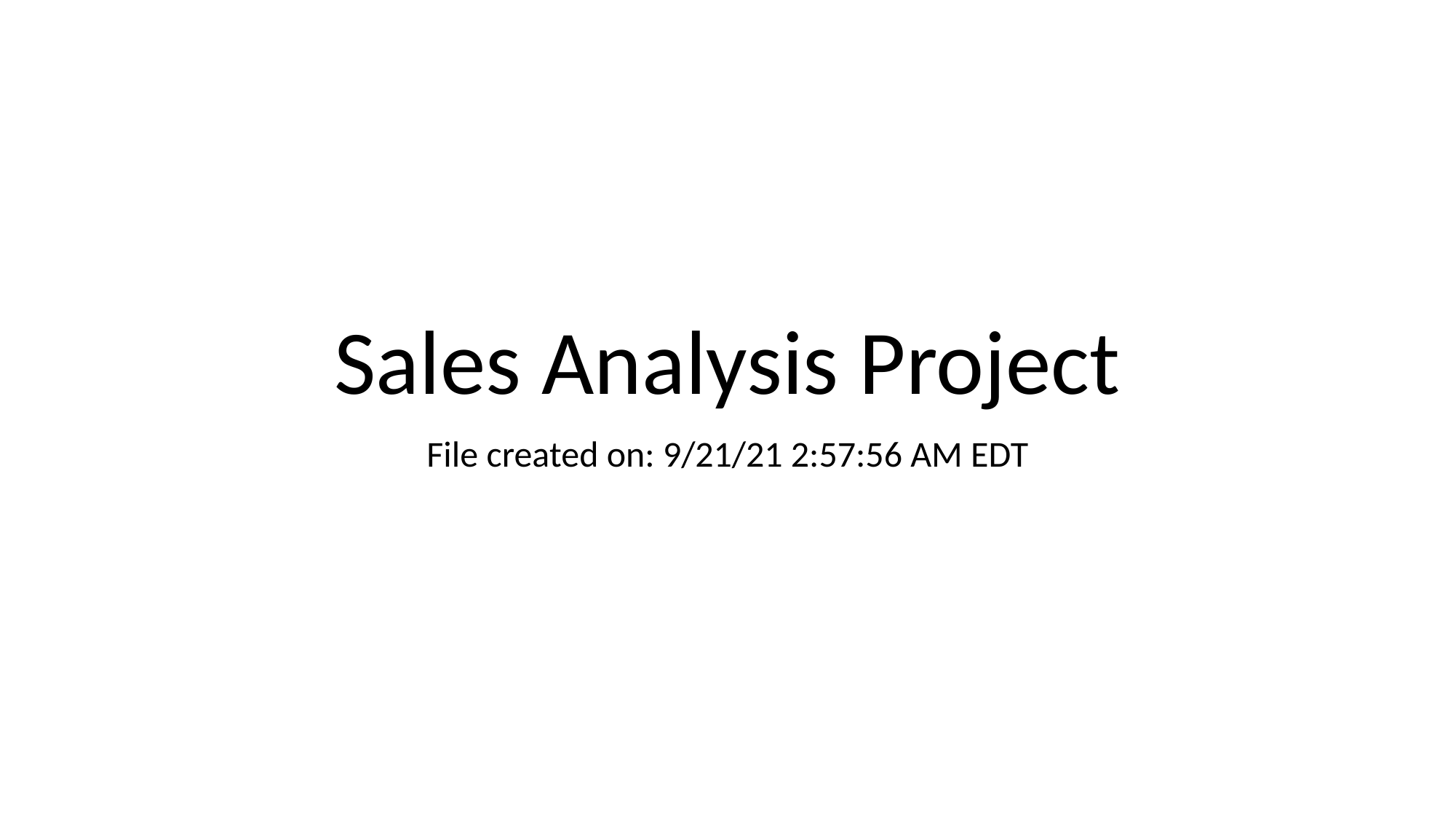

# Sales Analysis Project
File created on: 9/21/21 2:57:56 AM EDT